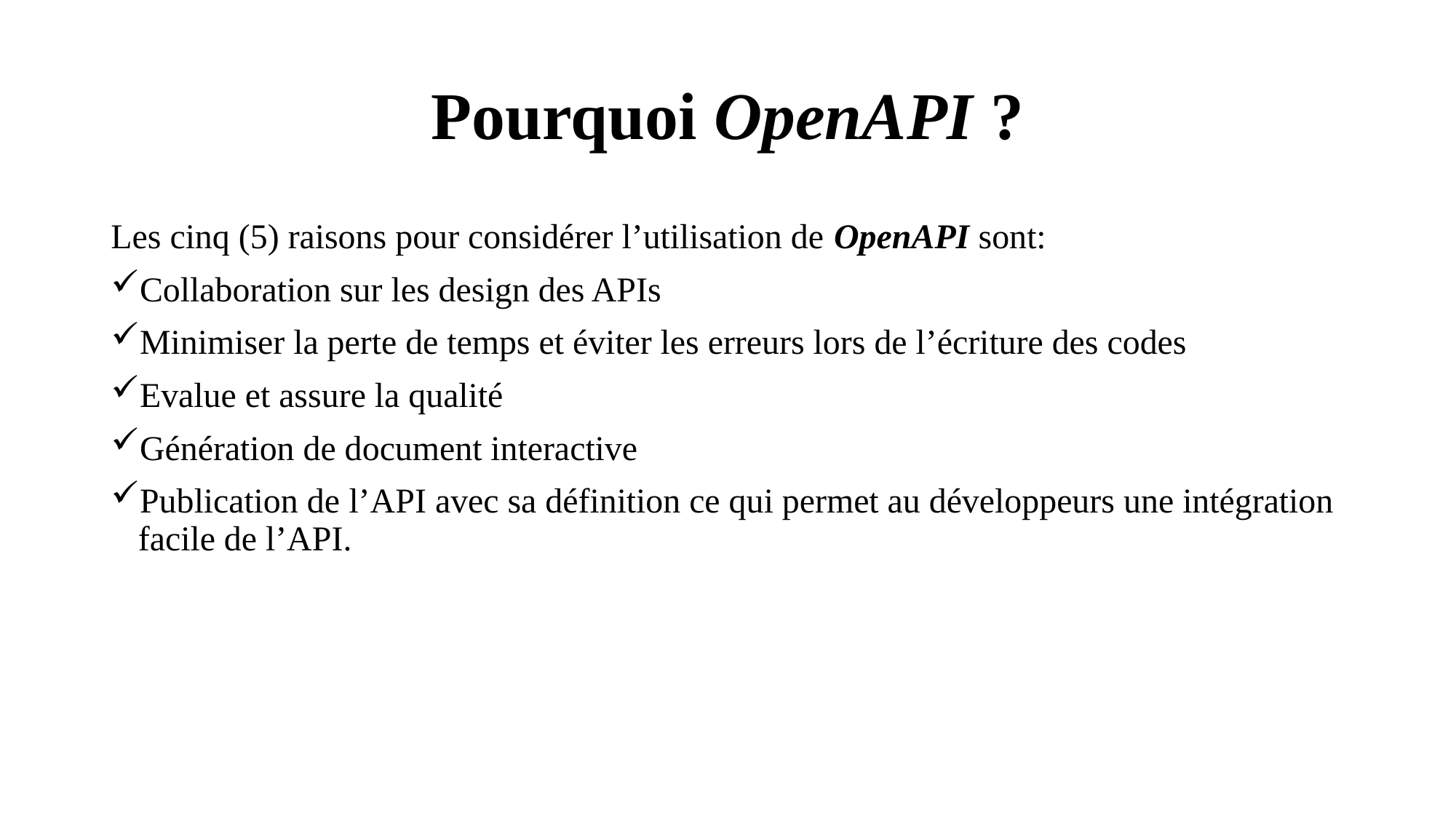

# Pourquoi OpenAPI ?
Les cinq (5) raisons pour considérer l’utilisation de OpenAPI sont:
Collaboration sur les design des APIs
Minimiser la perte de temps et éviter les erreurs lors de l’écriture des codes
Evalue et assure la qualité
Génération de document interactive
Publication de l’API avec sa définition ce qui permet au développeurs une intégration facile de l’API.